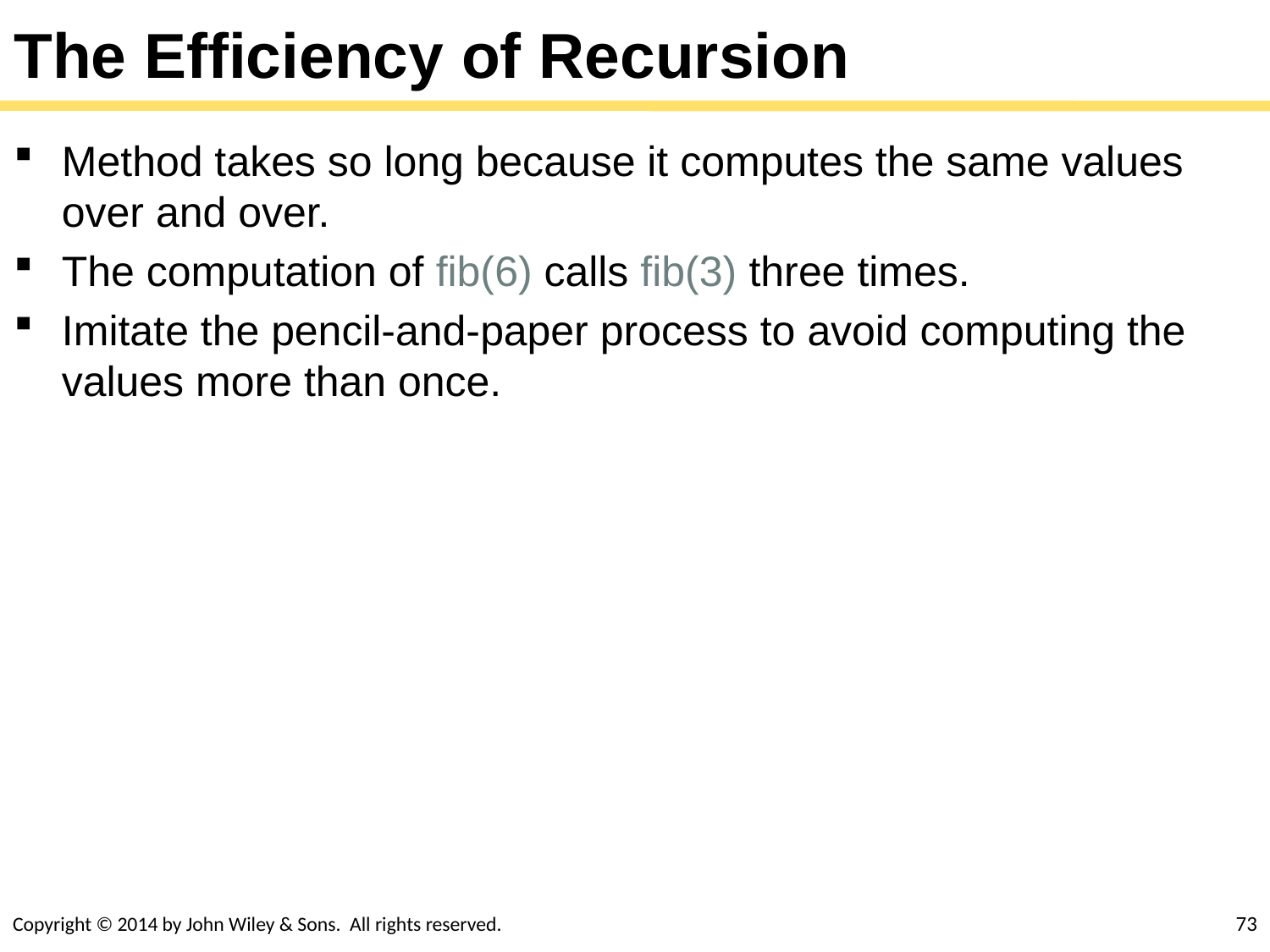

# The Efficiency of Recursion
Method takes so long because it computes the same values over and over.
The computation of fib(6) calls fib(3) three times.
Imitate the pencil-and-paper process to avoid computing the values more than once.